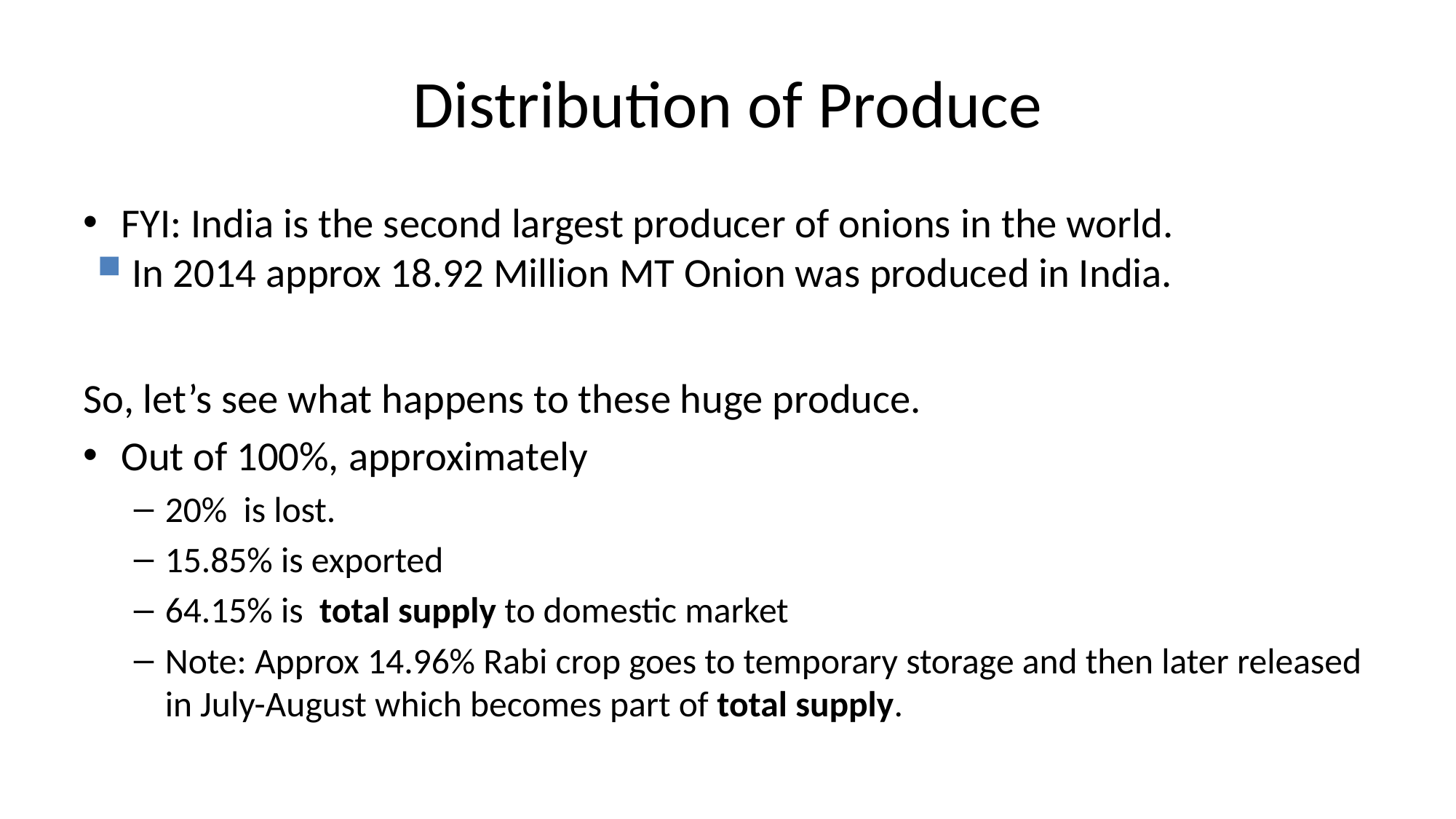

# Distribution of Produce
FYI: India is the second largest producer of onions in the world.
In 2014 approx 18.92 Million MT Onion was produced in India.

So, let’s see what happens to these huge produce.
Out of 100%, approximately
20%  is lost.
15.85% is exported
64.15% is  total supply to domestic market
Note: Approx 14.96% Rabi crop goes to temporary storage and then later released in July-August which becomes part of total supply.